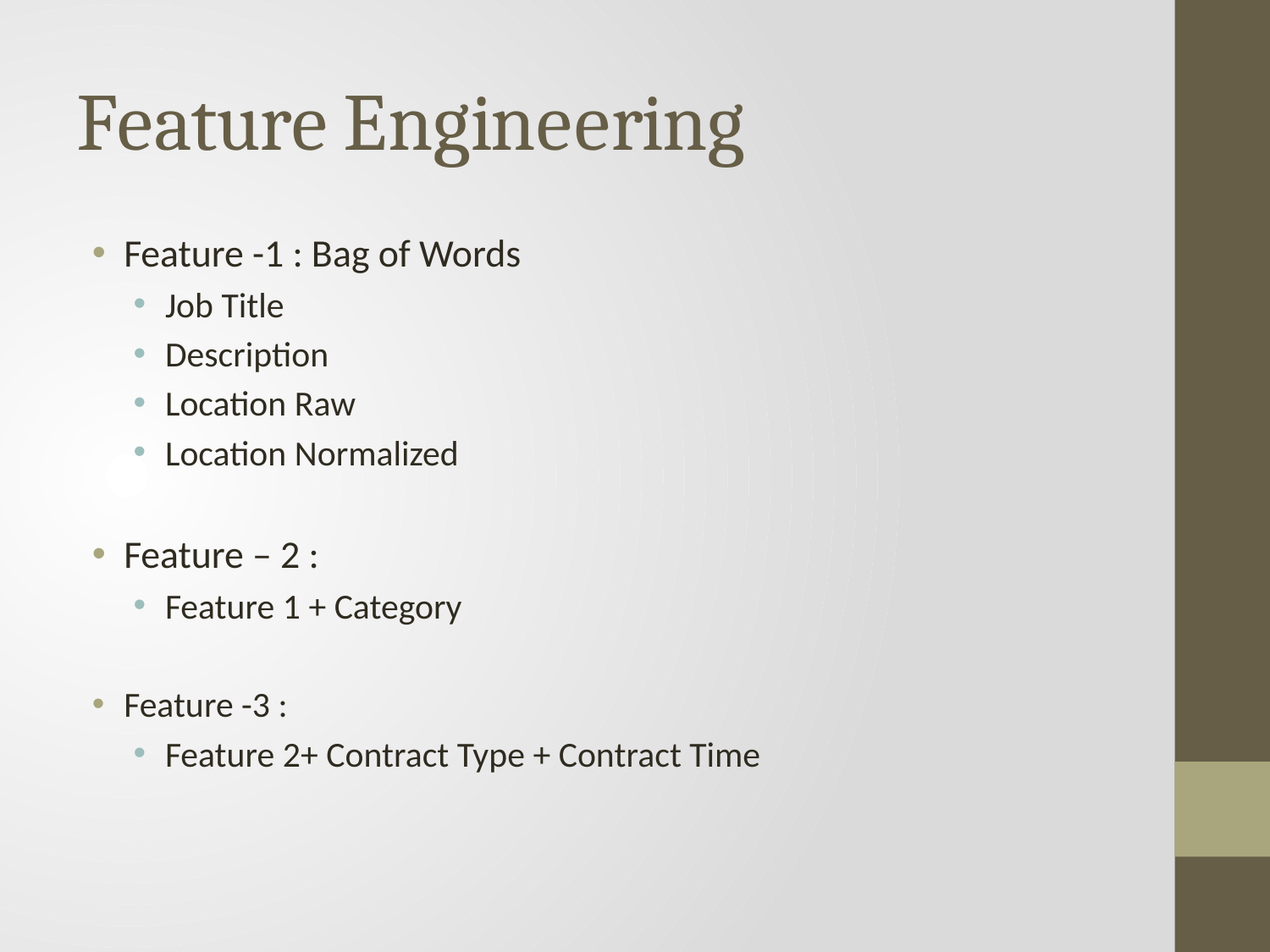

# Feature Engineering
Feature -1 : Bag of Words
Job Title
Description
Location Raw
Location Normalized

Feature – 2 :
Feature 1 + Category

Feature -3 :
Feature 2+ Contract Type + Contract Time